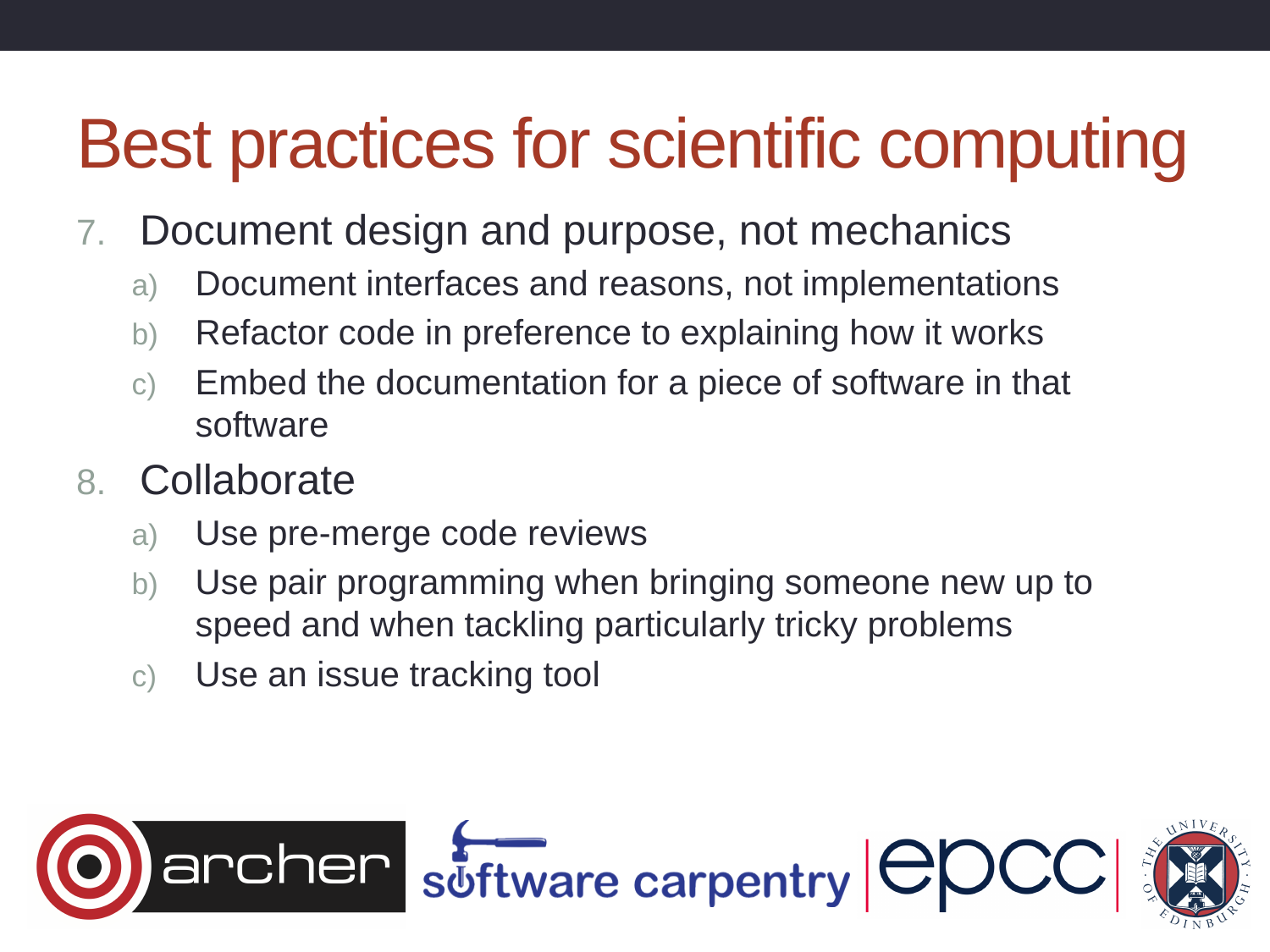

# Best practices for scientific computing
Document design and purpose, not mechanics
Document interfaces and reasons, not implementations
Refactor code in preference to explaining how it works
Embed the documentation for a piece of software in that software
Collaborate
Use pre-merge code reviews
Use pair programming when bringing someone new up to speed and when tackling particularly tricky problems
Use an issue tracking tool